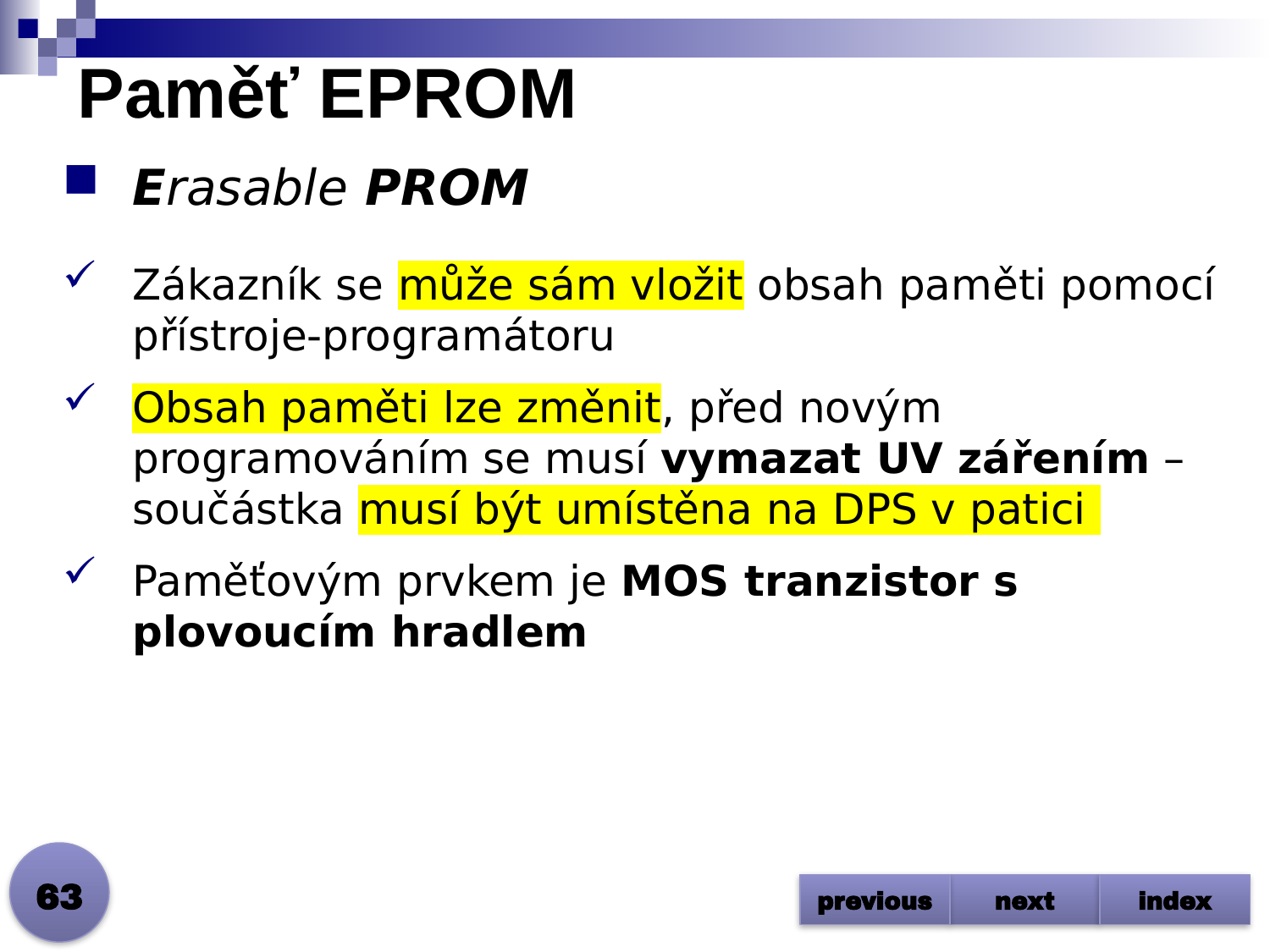

# Paměť EPROM
Erasable PROM
Zákazník se může sám vložit obsah paměti pomocí přístroje-programátoru
Obsah paměti lze změnit, před novým programováním se musí vymazat UV zářením – součástka musí být umístěna na DPS v patici
Paměťovým prvkem je MOS tranzistor s plovoucím hradlem

63
previous
next
index